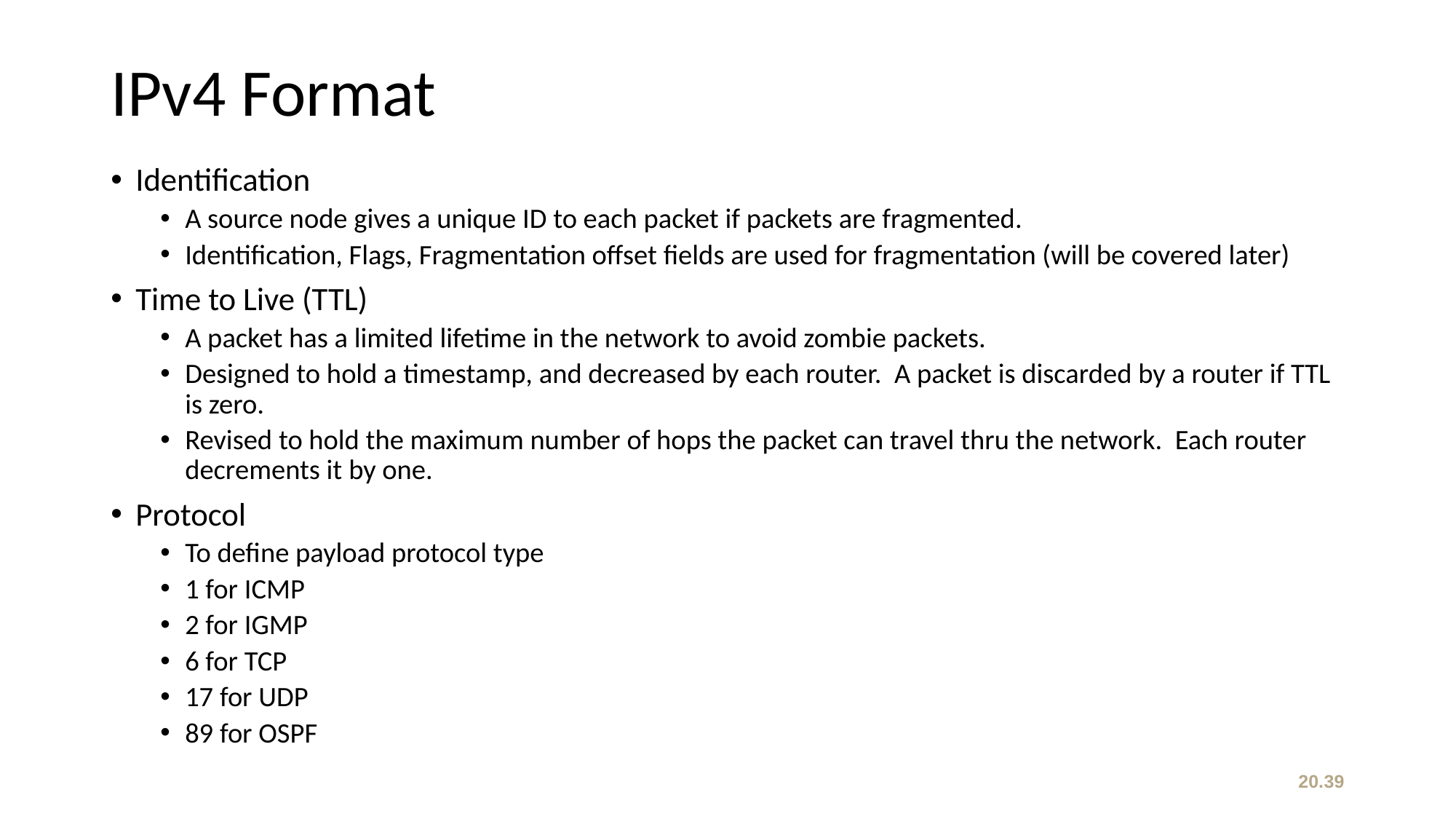

# IPv4 Format
Identification
A source node gives a unique ID to each packet if packets are fragmented.
Identification, Flags, Fragmentation offset fields are used for fragmentation (will be covered later)
Time to Live (TTL)
A packet has a limited lifetime in the network to avoid zombie packets.
Designed to hold a timestamp, and decreased by each router.  A packet is discarded by a router if TTL is zero.
Revised to hold the maximum number of hops the packet can travel thru the network.  Each router decrements it by one.
Protocol
To define payload protocol type
1 for ICMP
2 for IGMP
6 for TCP
17 for UDP
89 for OSPF
20.39